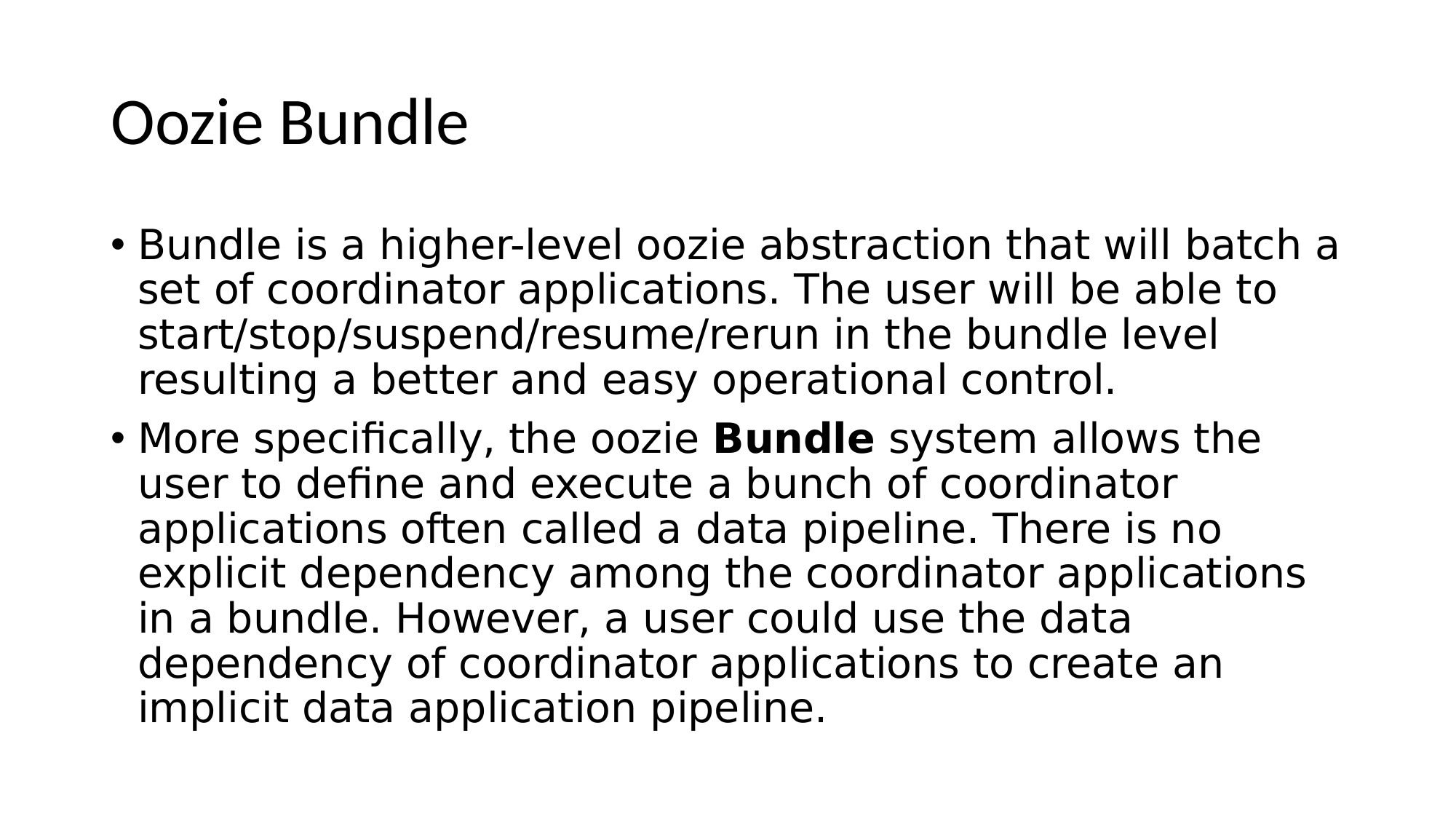

# Oozie Bundle
Bundle is a higher-level oozie abstraction that will batch a set of coordinator applications. The user will be able to start/stop/suspend/resume/rerun in the bundle level resulting a better and easy operational control.
More specifically, the oozie Bundle system allows the user to define and execute a bunch of coordinator applications often called a data pipeline. There is no explicit dependency among the coordinator applications in a bundle. However, a user could use the data dependency of coordinator applications to create an implicit data application pipeline.